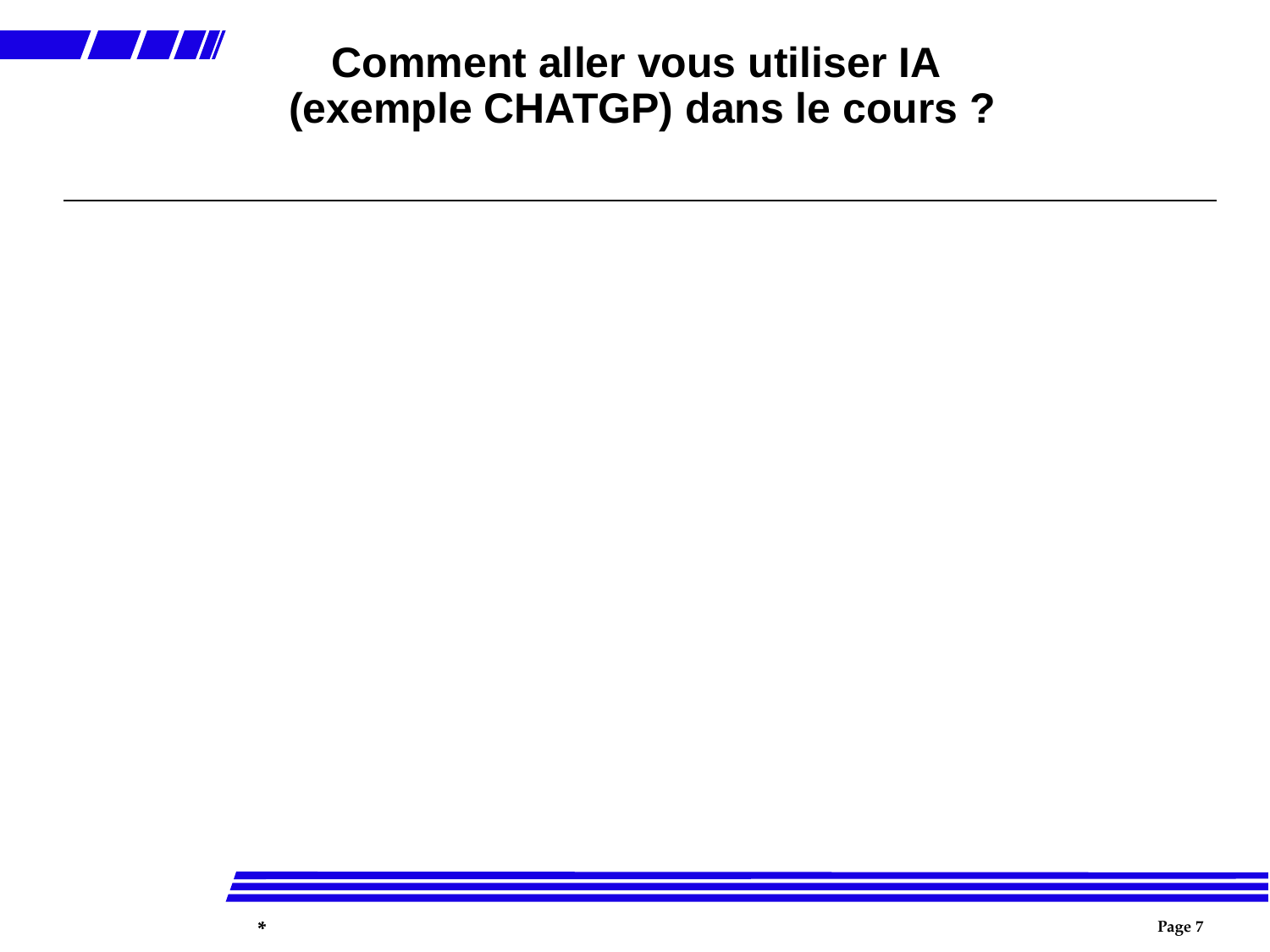

# Comment aller vous utiliser IA (exemple CHATGP) dans le cours ?